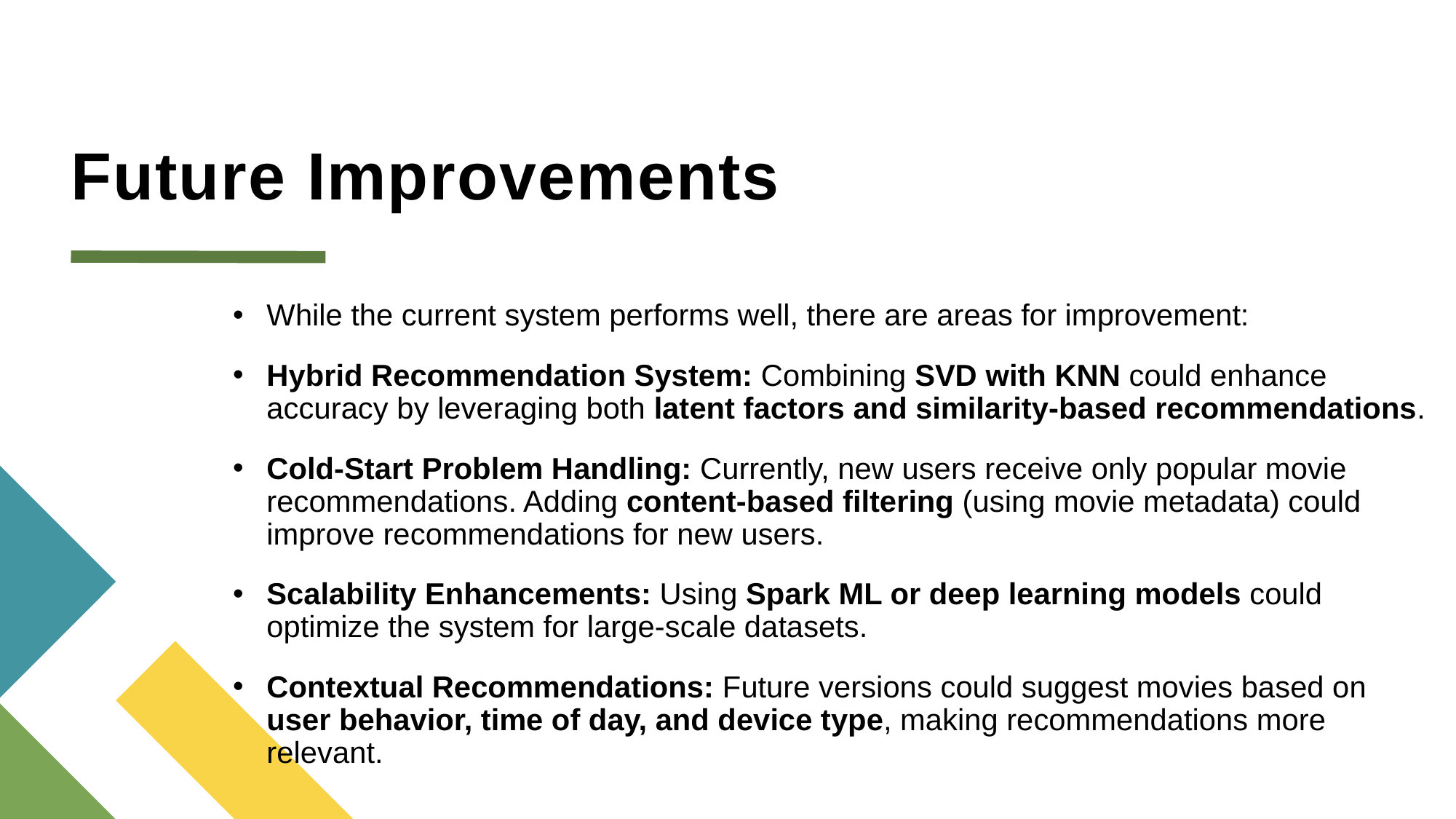

# Future Improvements
While the current system performs well, there are areas for improvement:
Hybrid Recommendation System: Combining SVD with KNN could enhance accuracy by leveraging both latent factors and similarity-based recommendations.
Cold-Start Problem Handling: Currently, new users receive only popular movie recommendations. Adding content-based filtering (using movie metadata) could improve recommendations for new users.
Scalability Enhancements: Using Spark ML or deep learning models could optimize the system for large-scale datasets.
Contextual Recommendations: Future versions could suggest movies based on user behavior, time of day, and device type, making recommendations more relevant.